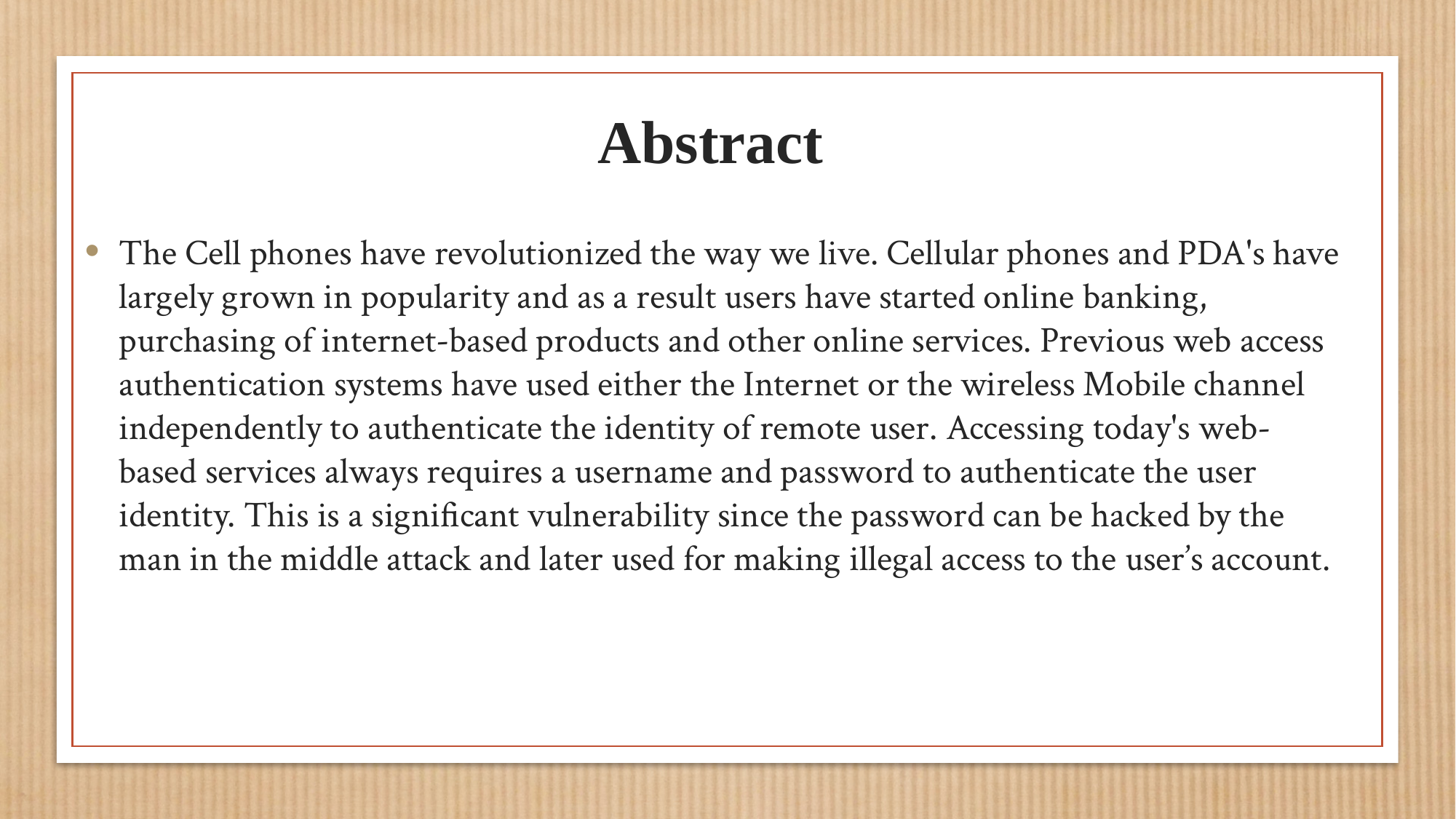

# Abstract

The Cell phones have revolutionized the way we live. Cellular phones and PDA's have largely grown in popularity and as a result users have started online banking, purchasing of internet-based products and other online services. Previous web access authentication systems have used either the Internet or the wireless Mobile channel independently to authenticate the identity of remote user. Accessing today's web-based services always requires a username and password to authenticate the user identity. This is a significant vulnerability since the password can be hacked by the man in the middle attack and later used for making illegal access to the user’s account.